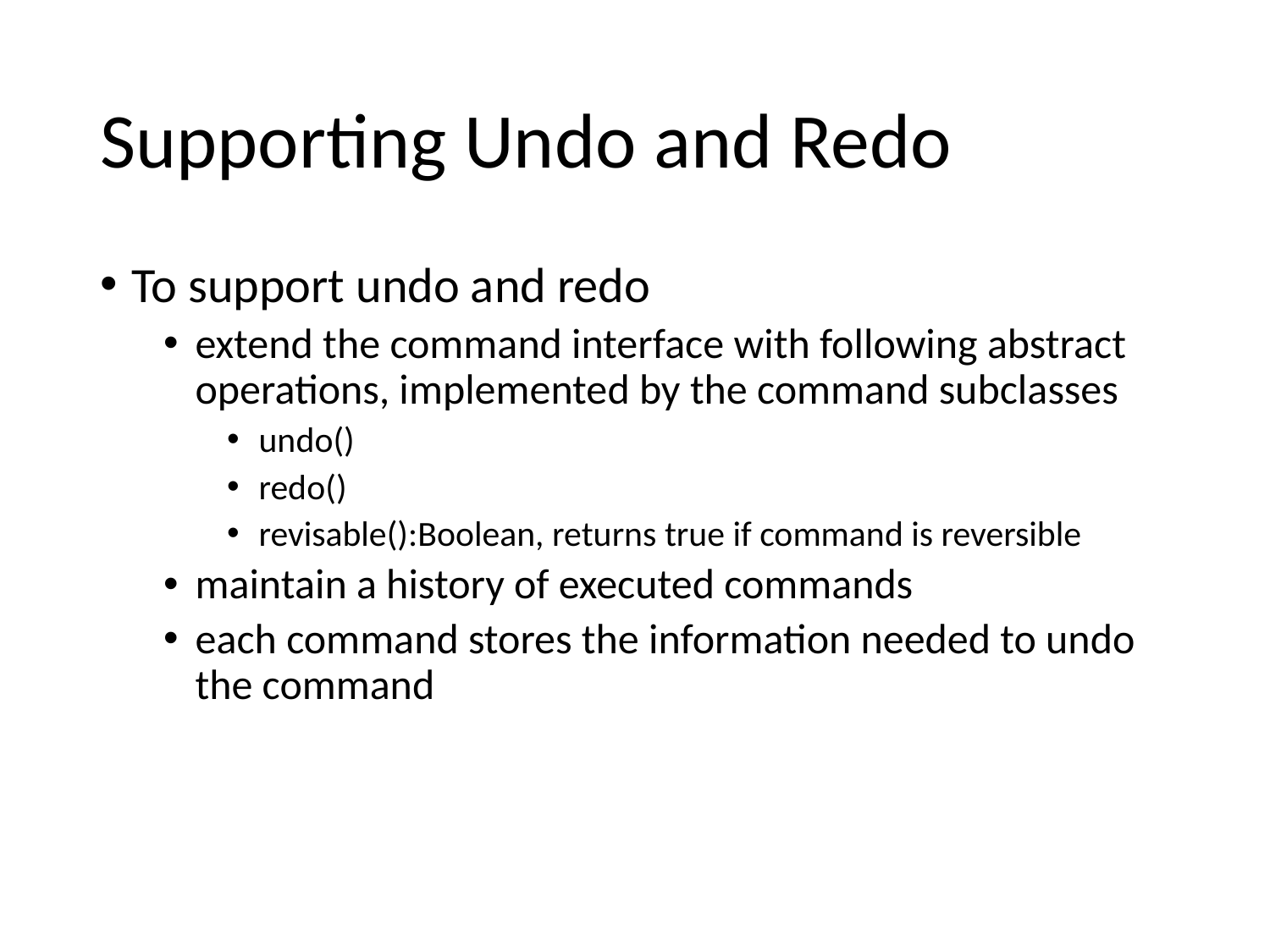

# Supporting Undo and Redo
To support undo and redo
extend the command interface with following abstract operations, implemented by the command subclasses
undo()
redo()
revisable():Boolean, returns true if command is reversible
maintain a history of executed commands
each command stores the information needed to undo the command